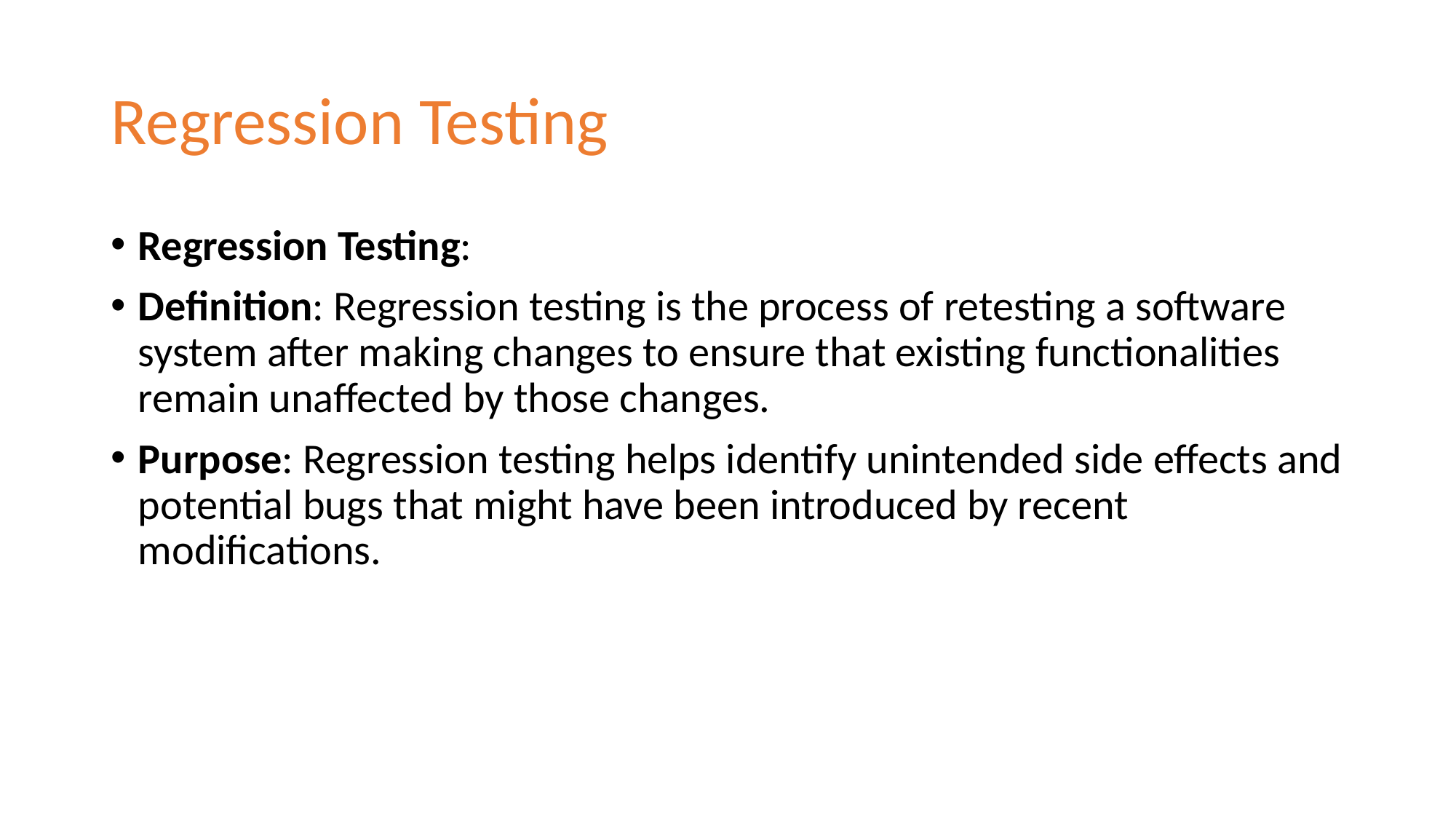

# Regression Testing
Regression Testing:
Definition: Regression testing is the process of retesting a software system after making changes to ensure that existing functionalities remain unaffected by those changes.
Purpose: Regression testing helps identify unintended side effects and potential bugs that might have been introduced by recent modifications.